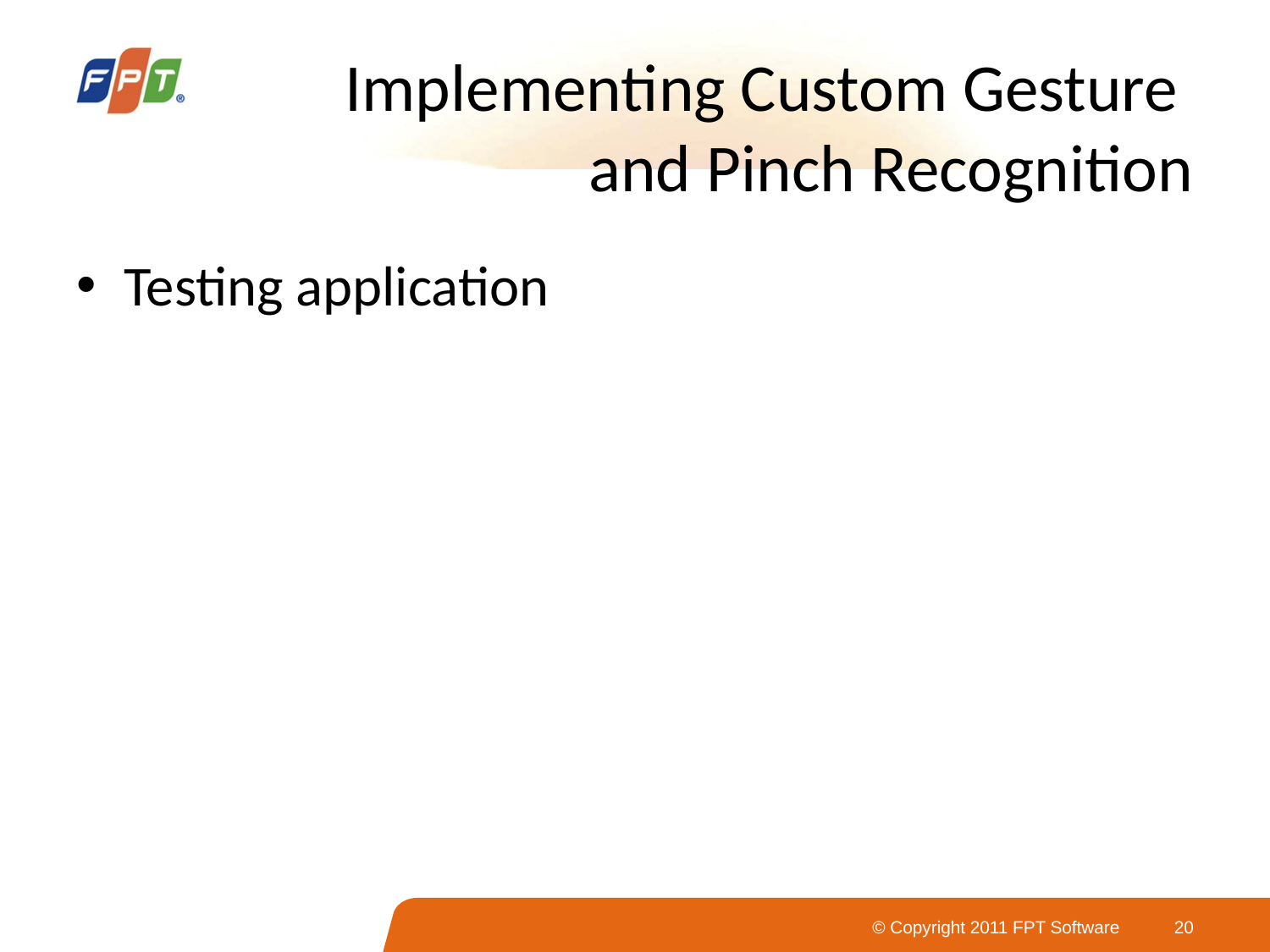

# Implementing Custom Gesture and Pinch Recognition
Testing application